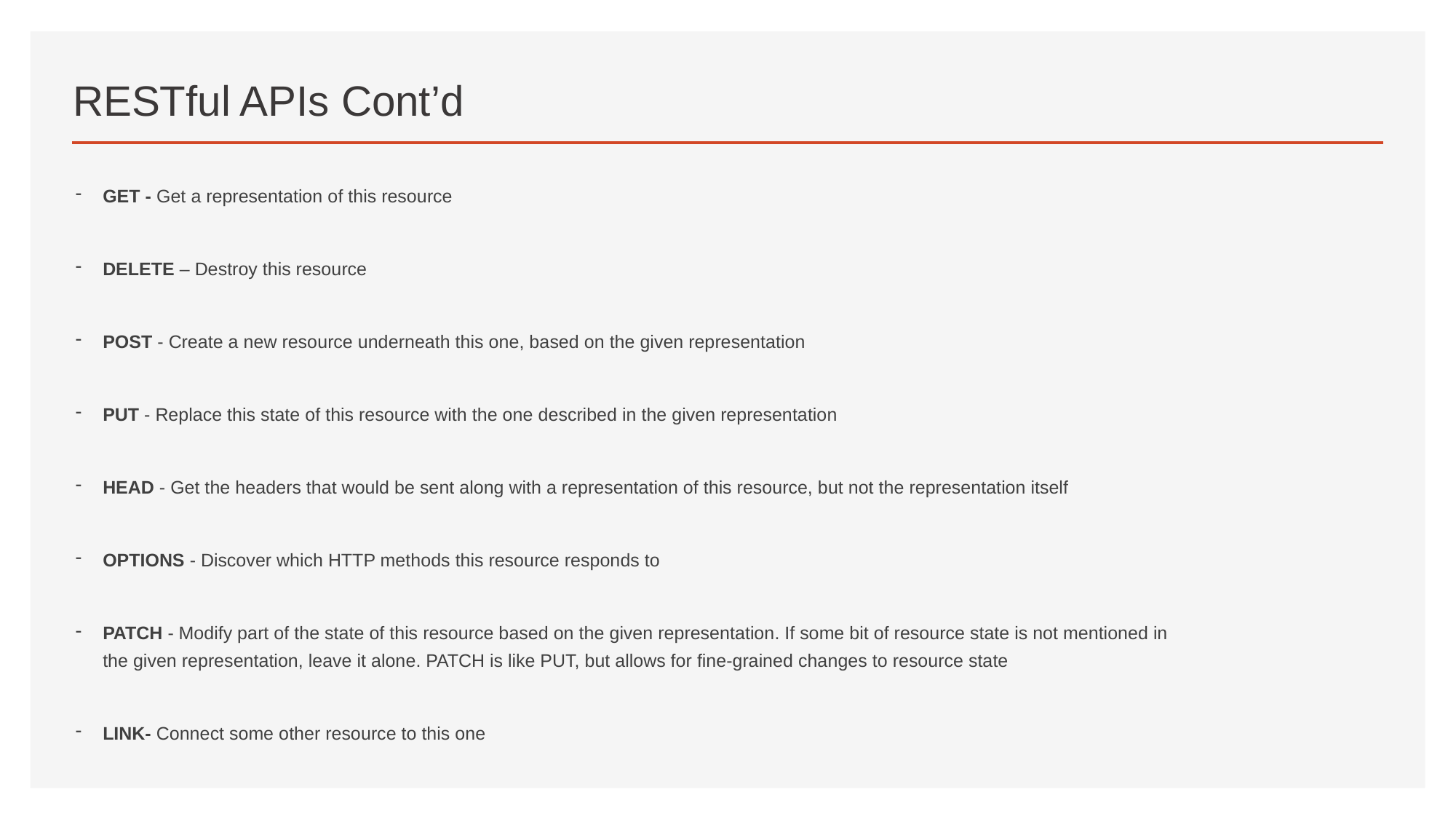

# RESTful APIs Cont’d
GET - Get a representation of this resource
DELETE – Destroy this resource
POST - Create a new resource underneath this one, based on the given representation
PUT - Replace this state of this resource with the one described in the given representation
HEAD - Get the headers that would be sent along with a representation of this resource, but not the representation itself
OPTIONS - Discover which HTTP methods this resource responds to
PATCH - Modify part of the state of this resource based on the given representation. If some bit of resource state is not mentioned in the given representation, leave it alone. PATCH is like PUT, but allows for fine-grained changes to resource state
LINK- Connect some other resource to this one